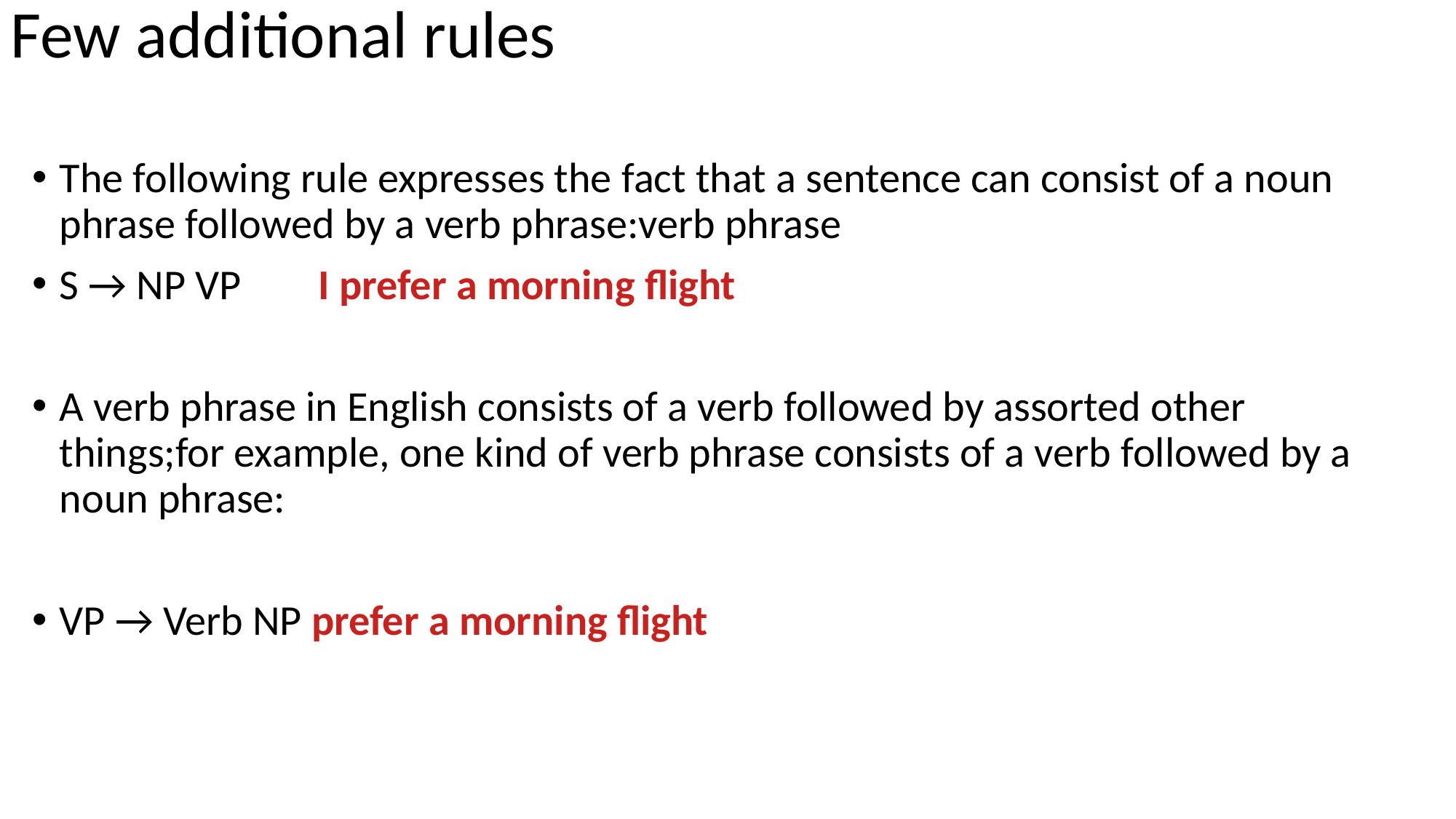

# Few additional rules
The following rule expresses the fact that a sentence can consist of a noun phrase followed by a verb phrase:verb phrase
S → NP VP        I prefer a morning flight

A verb phrase in English consists of a verb followed by assorted other things;for example, one kind of verb phrase consists of a verb followed by a noun phrase:

VP → Verb NP prefer a morning flight